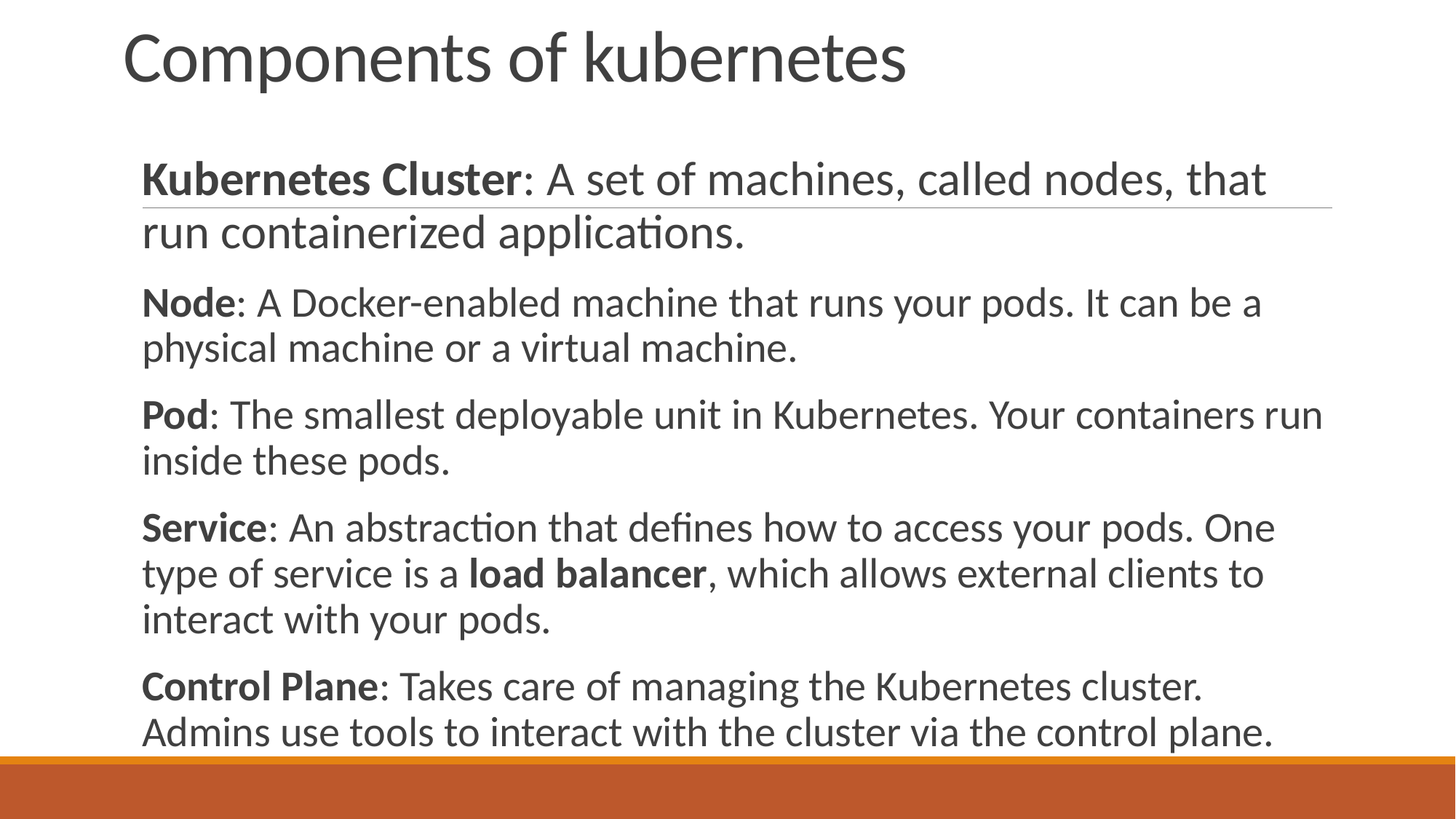

# Components of kubernetes
Kubernetes Cluster: A set of machines, called nodes, that run containerized applications.
Node: A Docker-enabled machine that runs your pods. It can be a physical machine or a virtual machine.
Pod: The smallest deployable unit in Kubernetes. Your containers run inside these pods.
Service: An abstraction that defines how to access your pods. One type of service is a load balancer, which allows external clients to interact with your pods.
Control Plane: Takes care of managing the Kubernetes cluster. Admins use tools to interact with the cluster via the control plane.